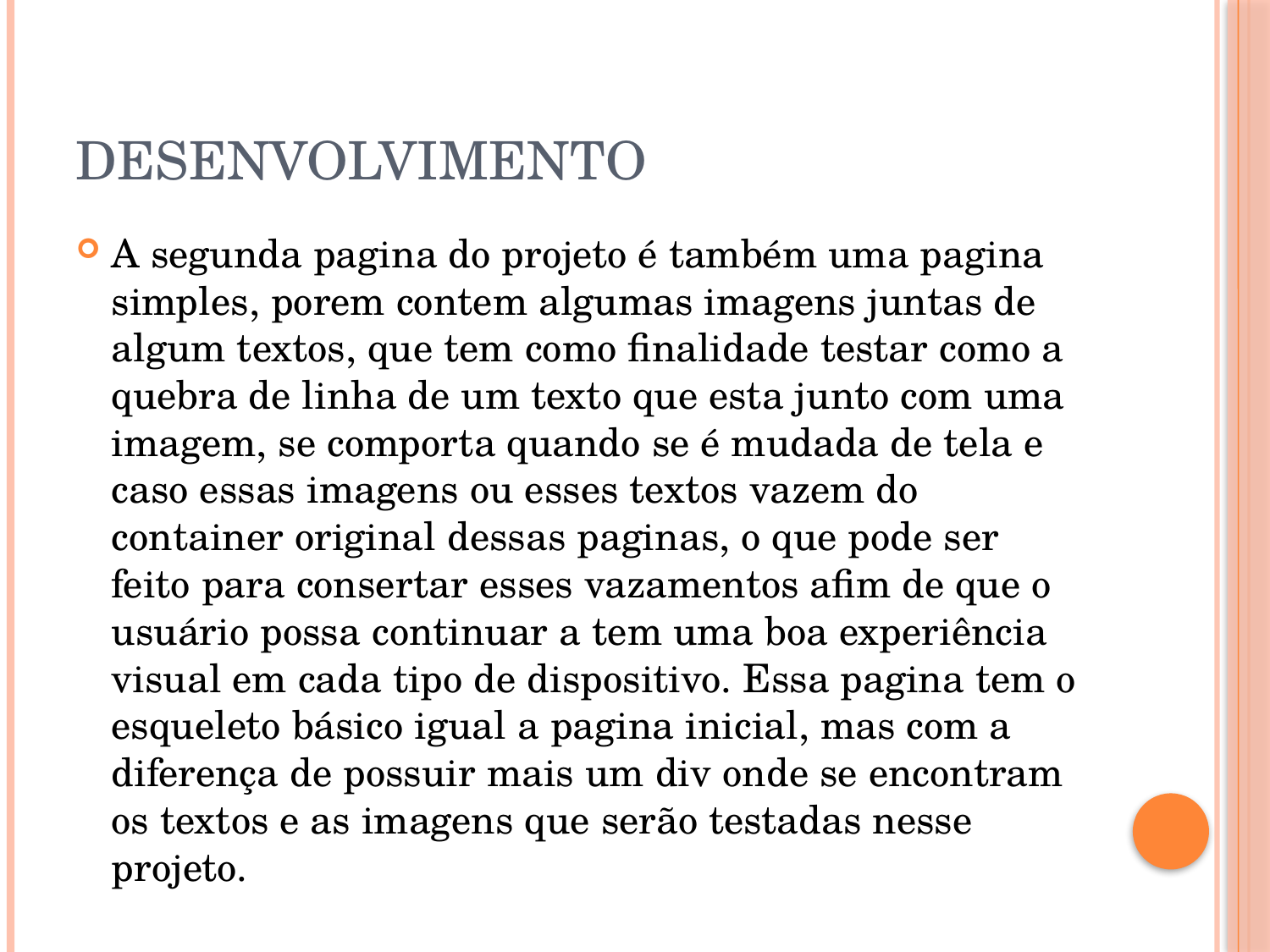

# desenvolvimento
A segunda pagina do projeto é também uma pagina simples, porem contem algumas imagens juntas de algum textos, que tem como finalidade testar como a quebra de linha de um texto que esta junto com uma imagem, se comporta quando se é mudada de tela e caso essas imagens ou esses textos vazem do container original dessas paginas, o que pode ser feito para consertar esses vazamentos afim de que o usuário possa continuar a tem uma boa experiência visual em cada tipo de dispositivo. Essa pagina tem o esqueleto básico igual a pagina inicial, mas com a diferença de possuir mais um div onde se encontram os textos e as imagens que serão testadas nesse projeto.